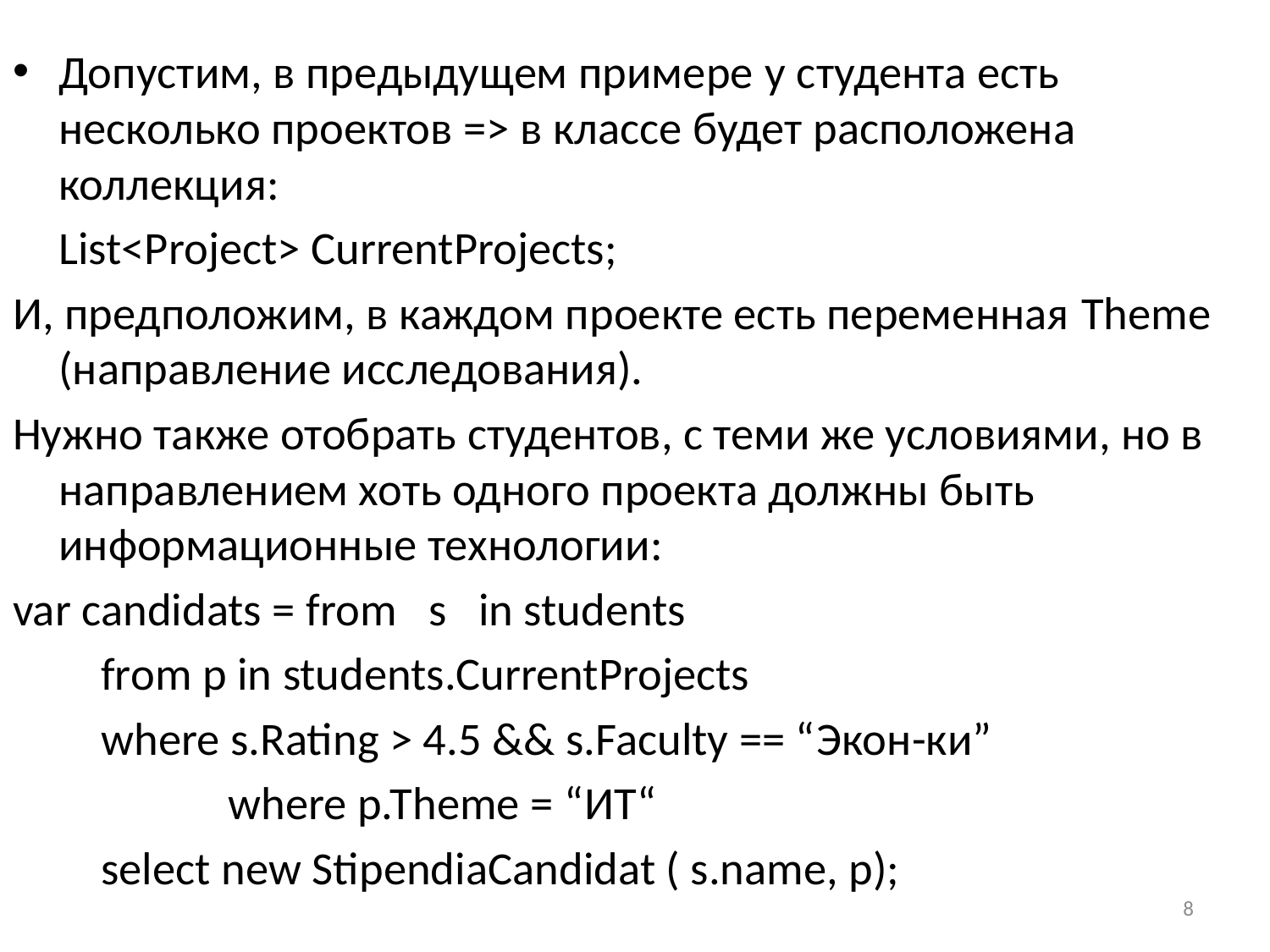

Допустим, в предыдущем примере у студента есть несколько проектов => в классе будет расположена коллекция:
	List<Project> CurrentProjects;
И, предположим, в каждом проекте есть переменная Theme (направление исследования).
Нужно также отобрать студентов, с теми же условиями, но в направлением хоть одного проекта должны быть информационные технологии:
var candidats = from   s   in students
			    from p in students.CurrentProjects
			    where s.Rating > 4.5 && s.Faculty == “Экон-ки”
		                where p.Theme = “ИТ“
			    select new StipendiaCandidat ( s.name, p);

8